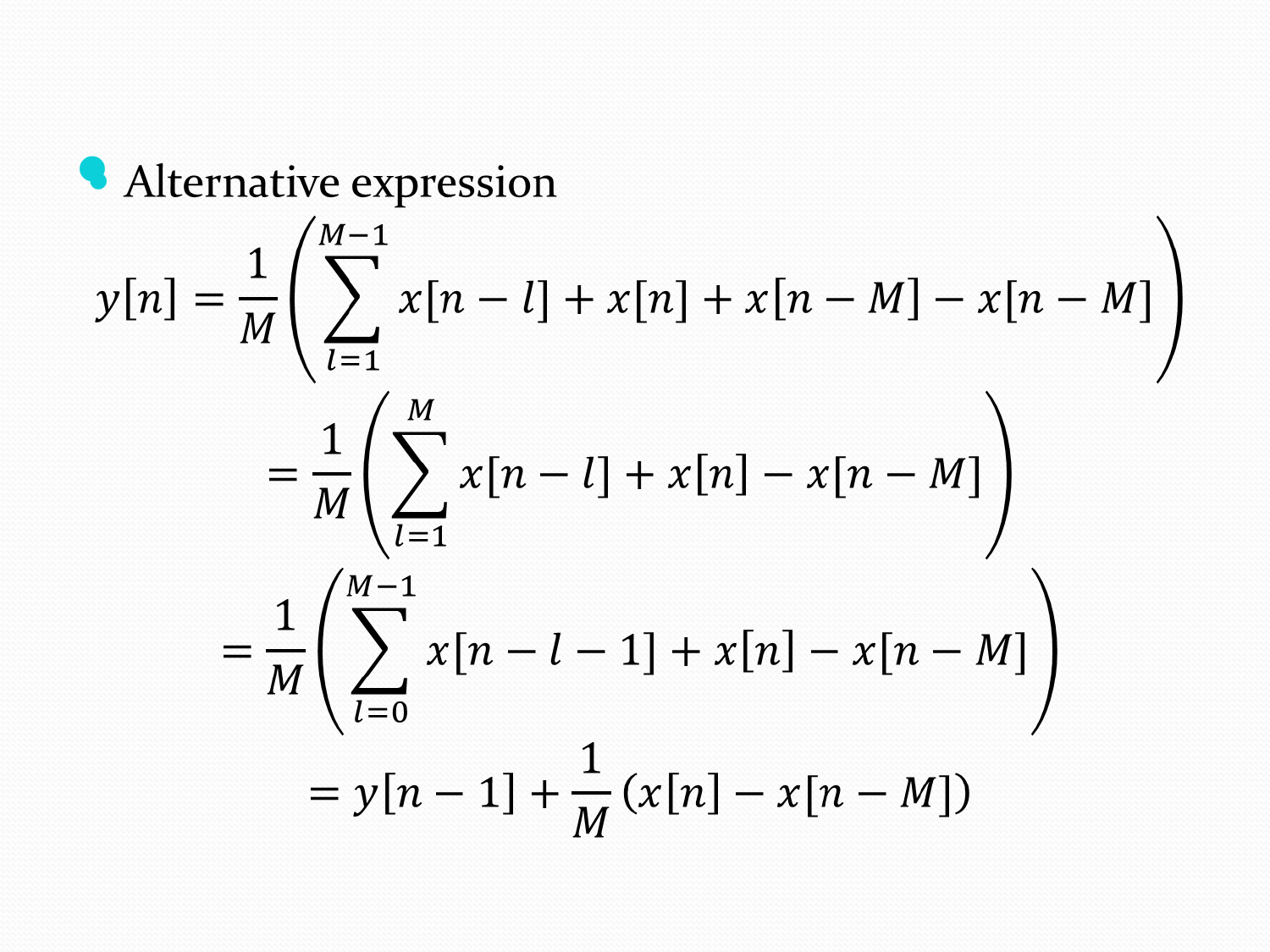

Digital Signal Processing by Yu Yajun @ SUSTech
6